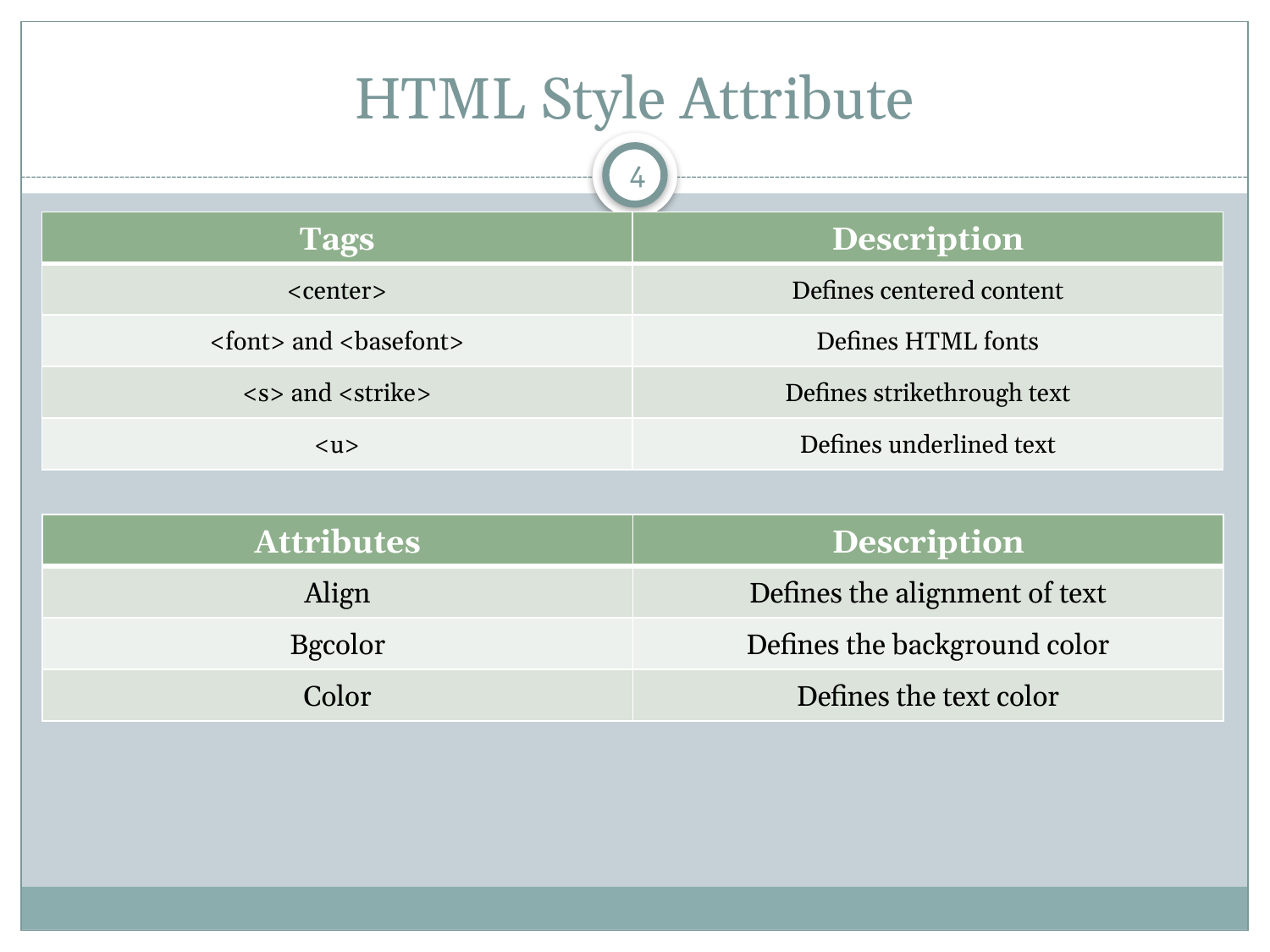

# HTML Style Attribute
4
| Tags | Description |
| --- | --- |
| <center> | Defines centered content |
| <font> and <basefont> | Defines HTML fonts |
| <s> and <strike> | Defines strikethrough text |
| <u> | Defines underlined text |
| Attributes | Description |
| --- | --- |
| Align | Defines the alignment of text |
| Bgcolor | Defines the background color |
| Color | Defines the text color |